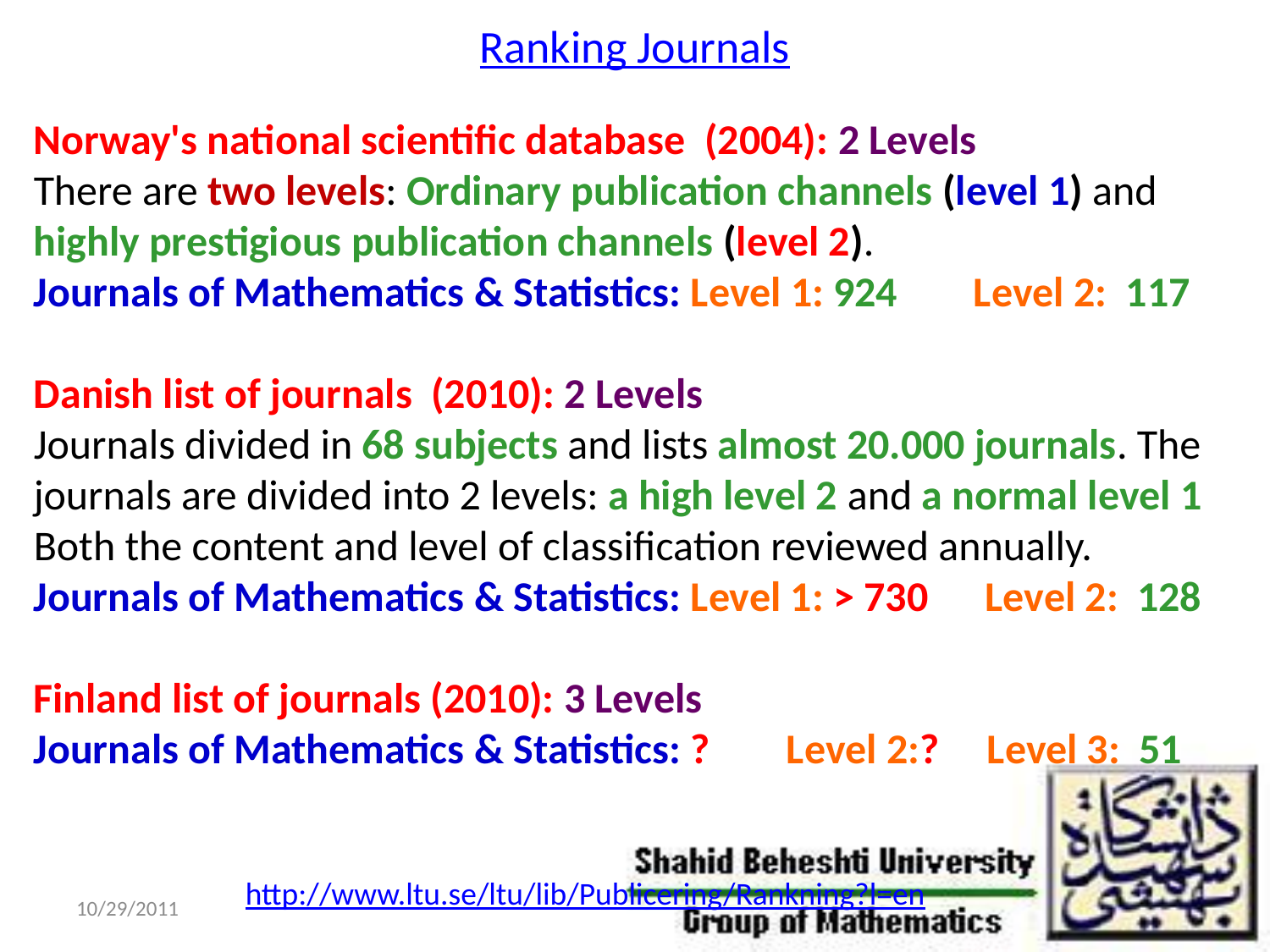

# Ranking Journals
Norway's national scientific database  (2004): 2 Levels
There are two levels: Ordinary publication channels (level 1) and highly prestigious publication channels (level 2).
Journals of Mathematics & Statistics: Level 1: 924        Level 2:  117

Danish list of journals  (2010): 2 Levels
Journals divided in 68 subjects and lists almost 20.000 journals. The journals are divided into 2 levels: a high level 2 and a normal level 1 Both the content and level of classification reviewed annually.
Journals of Mathematics & Statistics: Level 1: > 730      Level 2:  128
Finland list of journals (2010): 3 Levels
Journals of Mathematics & Statistics: ?        Level 2:?     Level 3:  51

http://www.ltu.se/ltu/lib/Publicering/Rankning?l=en
10/29/2011